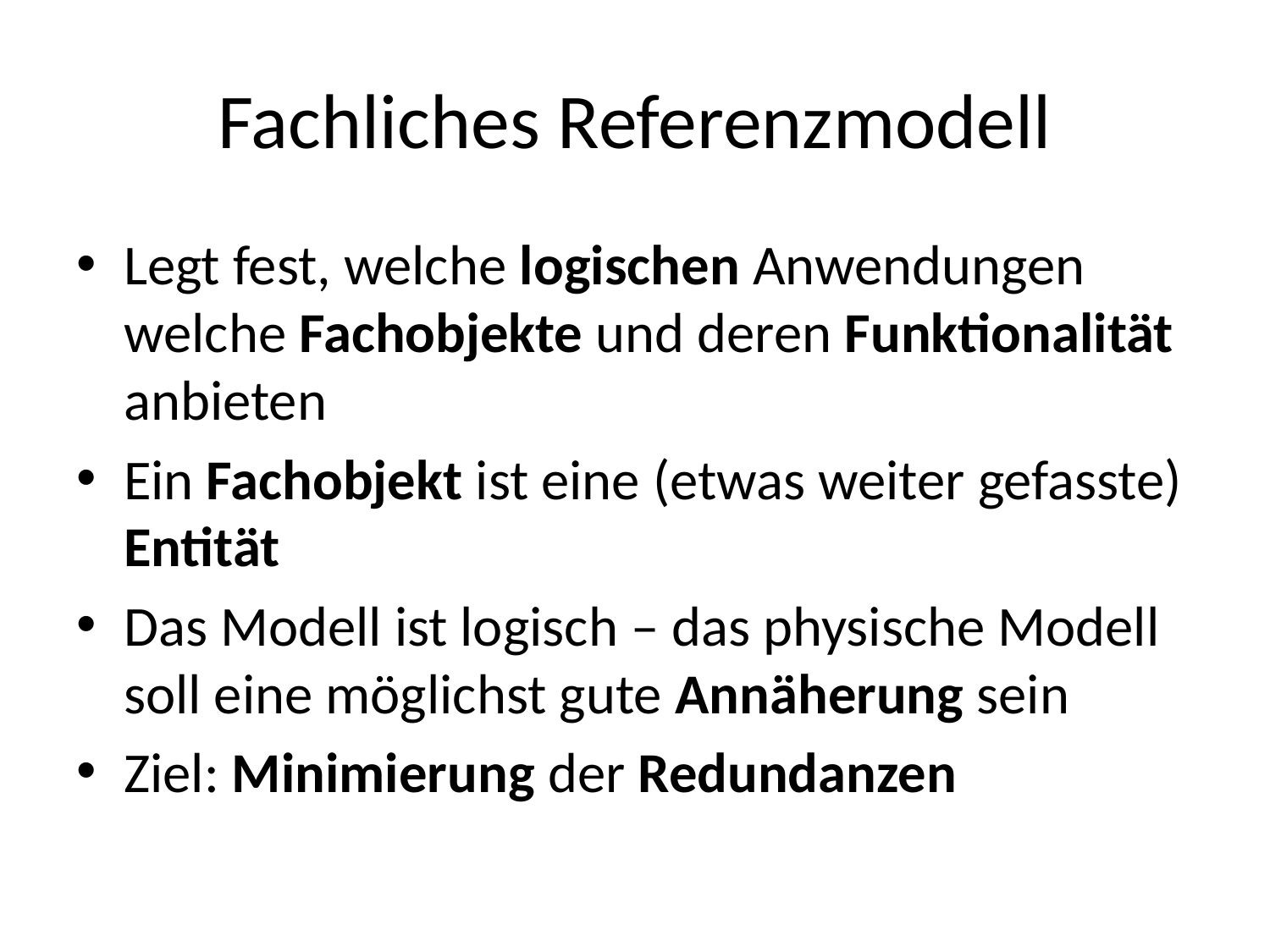

# Fachliches Referenzmodell
Legt fest, welche logischen Anwendungen welche Fachobjekte und deren Funktionalität anbieten
Ein Fachobjekt ist eine (etwas weiter gefasste) Entität
Das Modell ist logisch – das physische Modell soll eine möglichst gute Annäherung sein
Ziel: Minimierung der Redundanzen